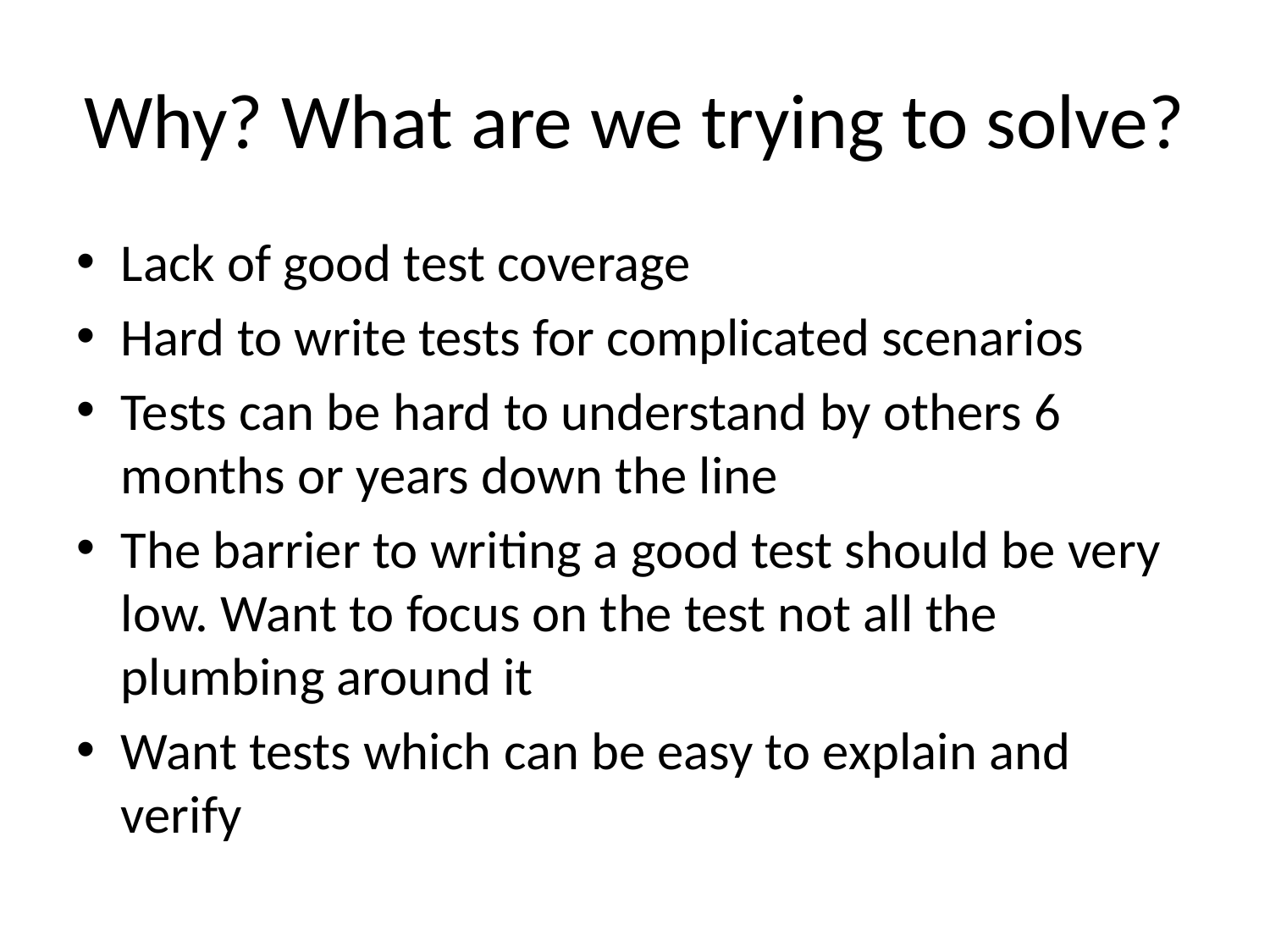

# Why? What are we trying to solve?
Lack of good test coverage
Hard to write tests for complicated scenarios
Tests can be hard to understand by others 6 months or years down the line
The barrier to writing a good test should be very low. Want to focus on the test not all the plumbing around it
Want tests which can be easy to explain and verify